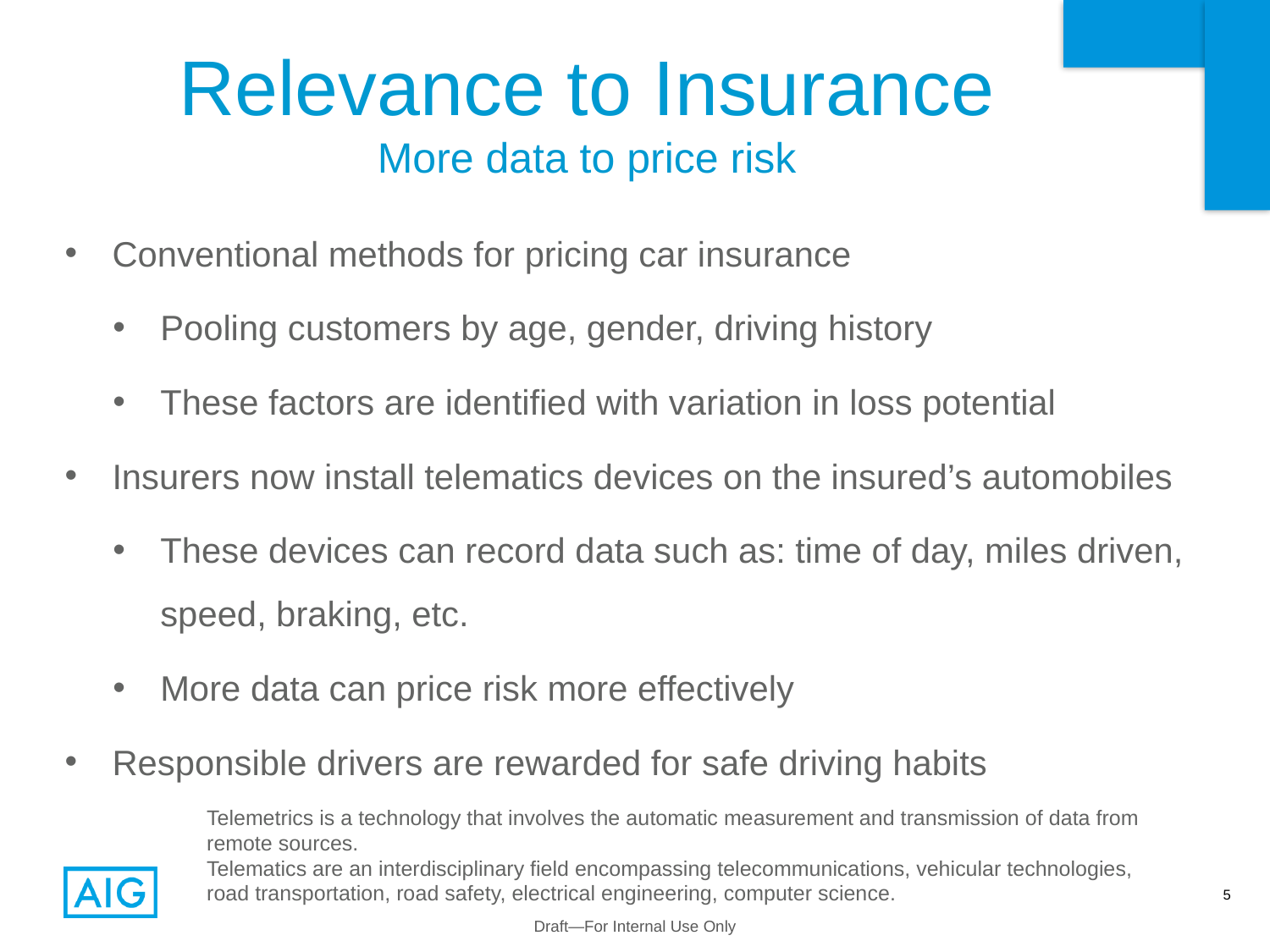

# Relevance to Insurance More data to price risk
Conventional methods for pricing car insurance
Pooling customers by age, gender, driving history
These factors are identified with variation in loss potential
Insurers now install telematics devices on the insured’s automobiles
These devices can record data such as: time of day, miles driven, speed, braking, etc.
More data can price risk more effectively
Responsible drivers are rewarded for safe driving habits
Telemetrics is a technology that involves the automatic measurement and transmission of data from remote sources.
Telematics are an interdisciplinary field encompassing telecommunications, vehicular technologies, road transportation, road safety, electrical engineering, computer science.